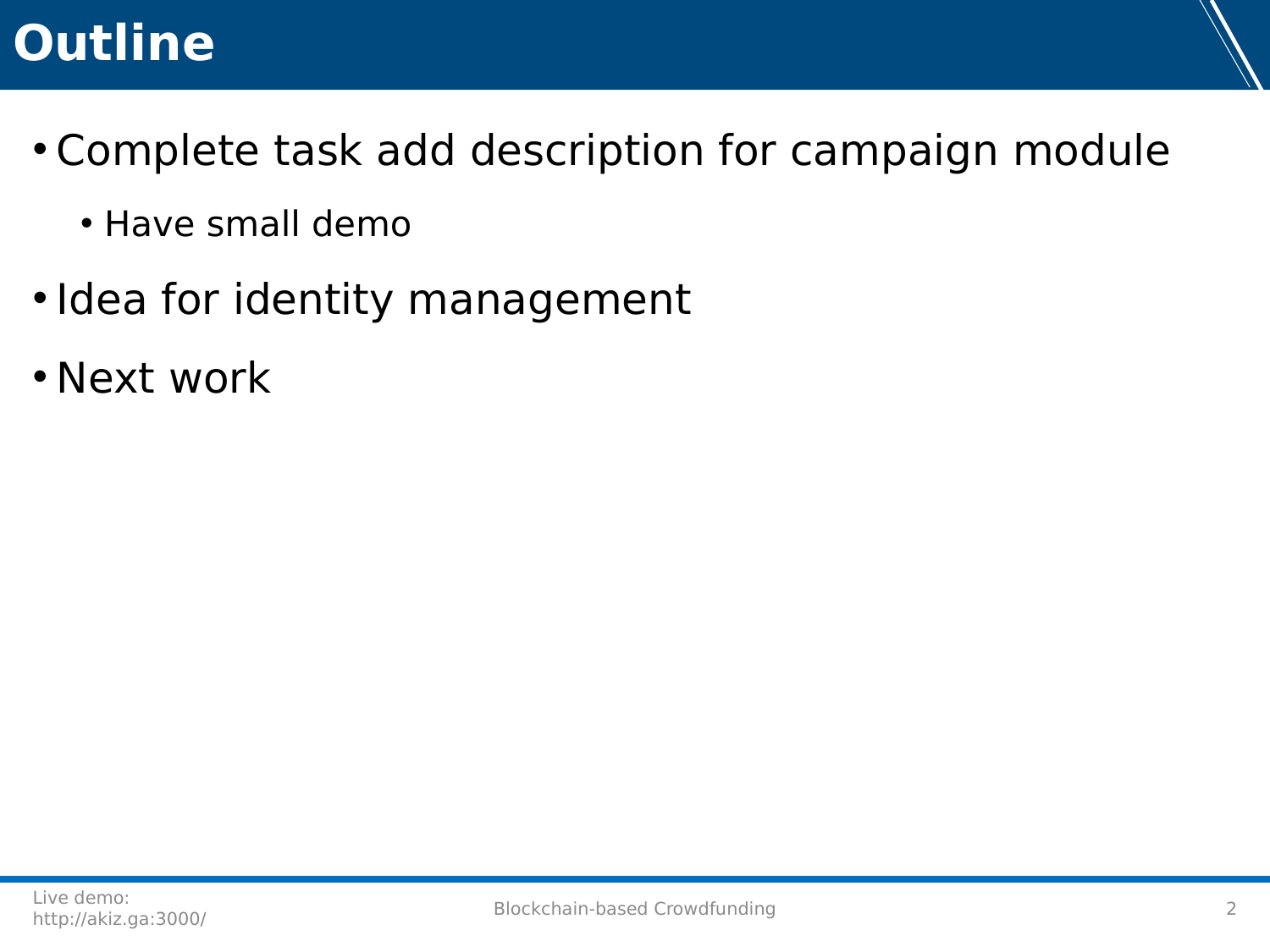

Outline
Complete task add description for campaign module
Have small demo
Idea for identity management
Next work
Live demo: http://akiz.ga:3000/
Blockchain-based Crowdfunding
2